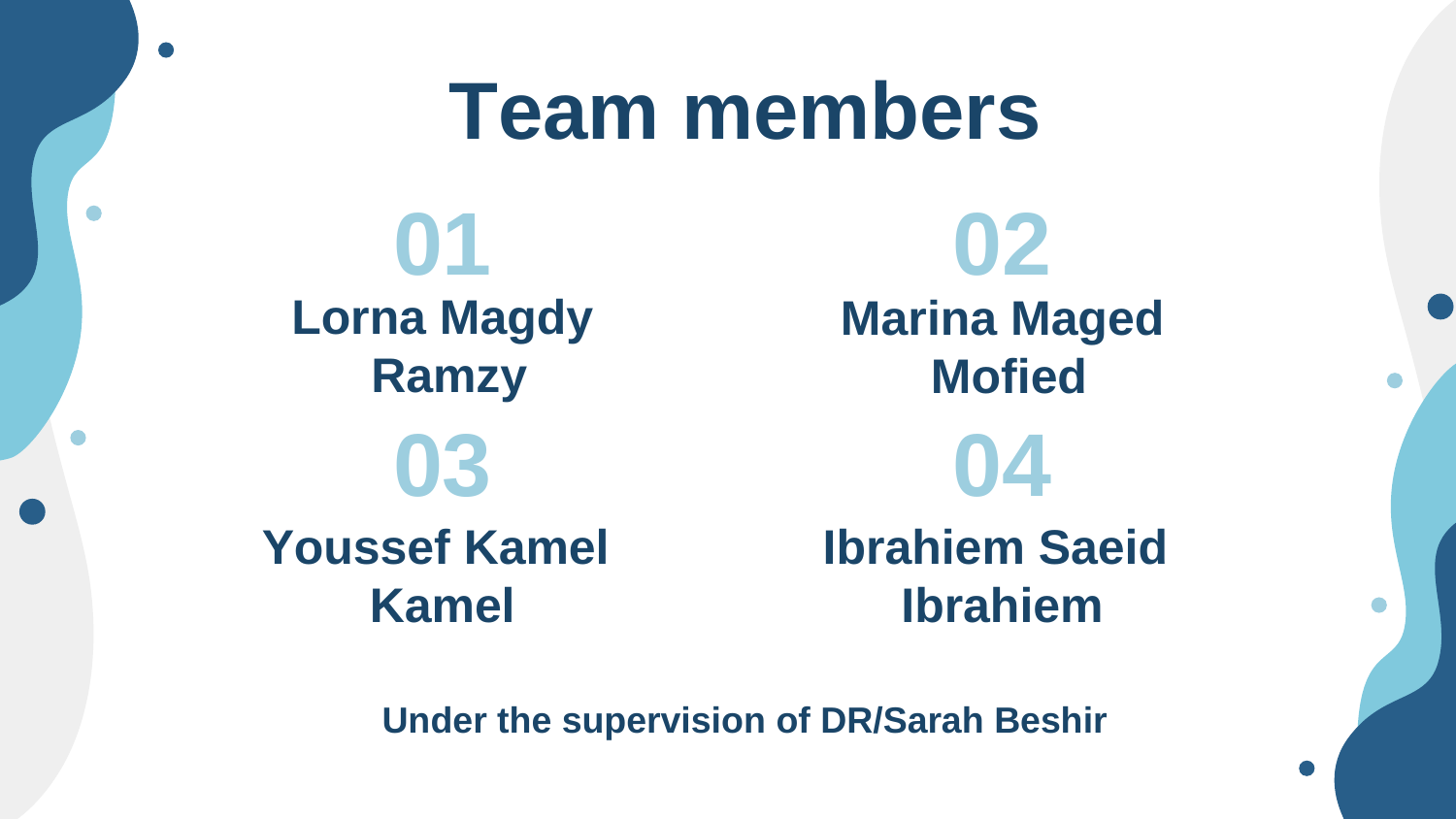

# Team members
01
02
Lorna Magdy
 Ramzy
Marina Maged
 Mofied
03
04
Youssef Kamel
Kamel
Ibrahiem Saeid
Ibrahiem
Under the supervision of DR/Sarah Beshir